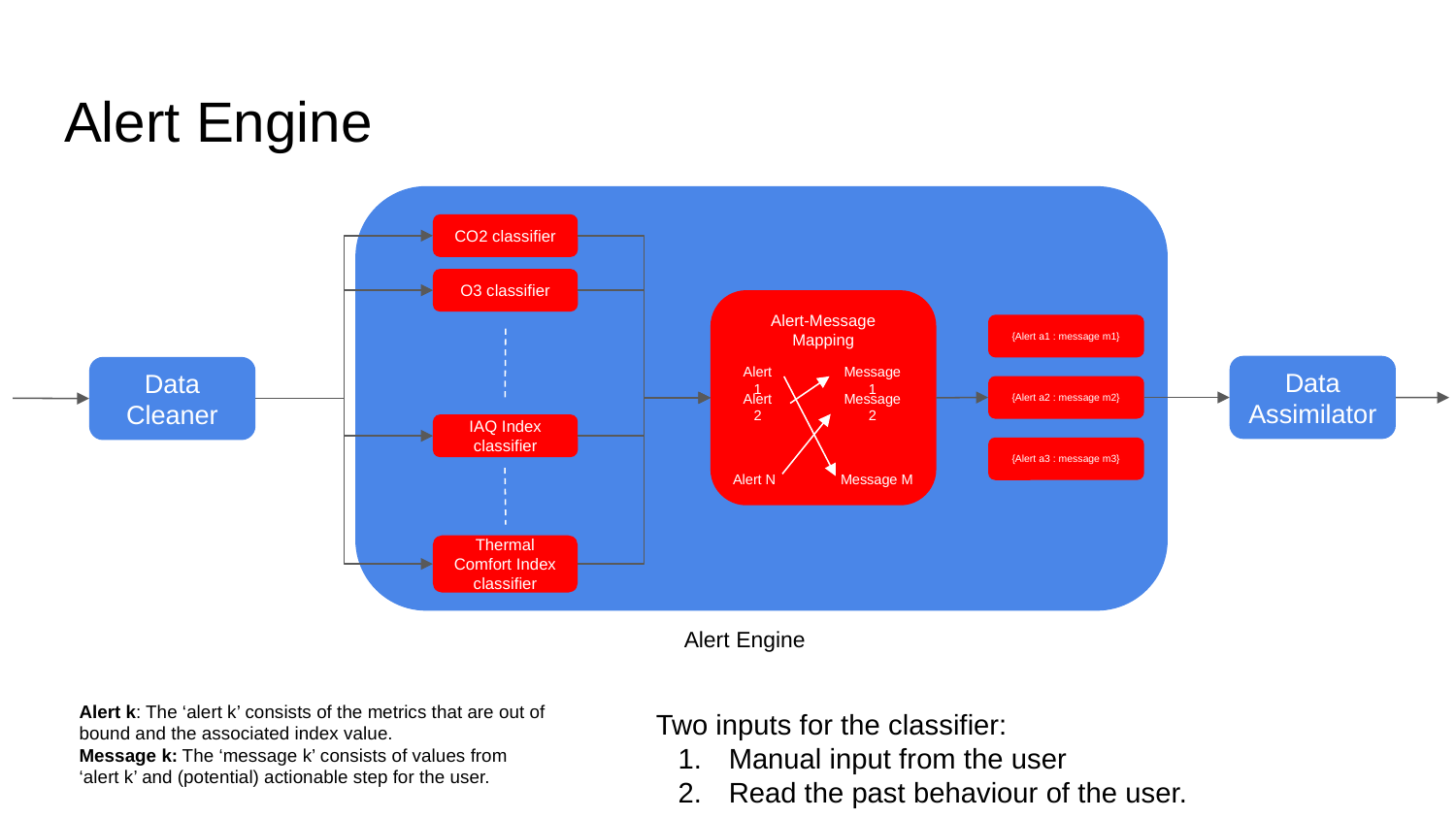

# Alert Engine

CO2 classifier
O3 classifier
Alert-Message
Mapping

{Alert a1 : message m1}
Alert 1
Message 1
Data Assimilator
Data Cleaner
{Alert a2 : message m2}
Alert 2
Message 2
IAQ Index classifier
{Alert a3 : message m3}
Alert N
Message M
Thermal Comfort Index classifier
Alert Engine
Alert k: The ‘alert k’ consists of the metrics that are out of bound and the associated index value.
Message k: The ‘message k’ consists of values from ‘alert k’ and (potential) actionable step for the user.
Two inputs for the classifier:
Manual input from the user
Read the past behaviour of the user.